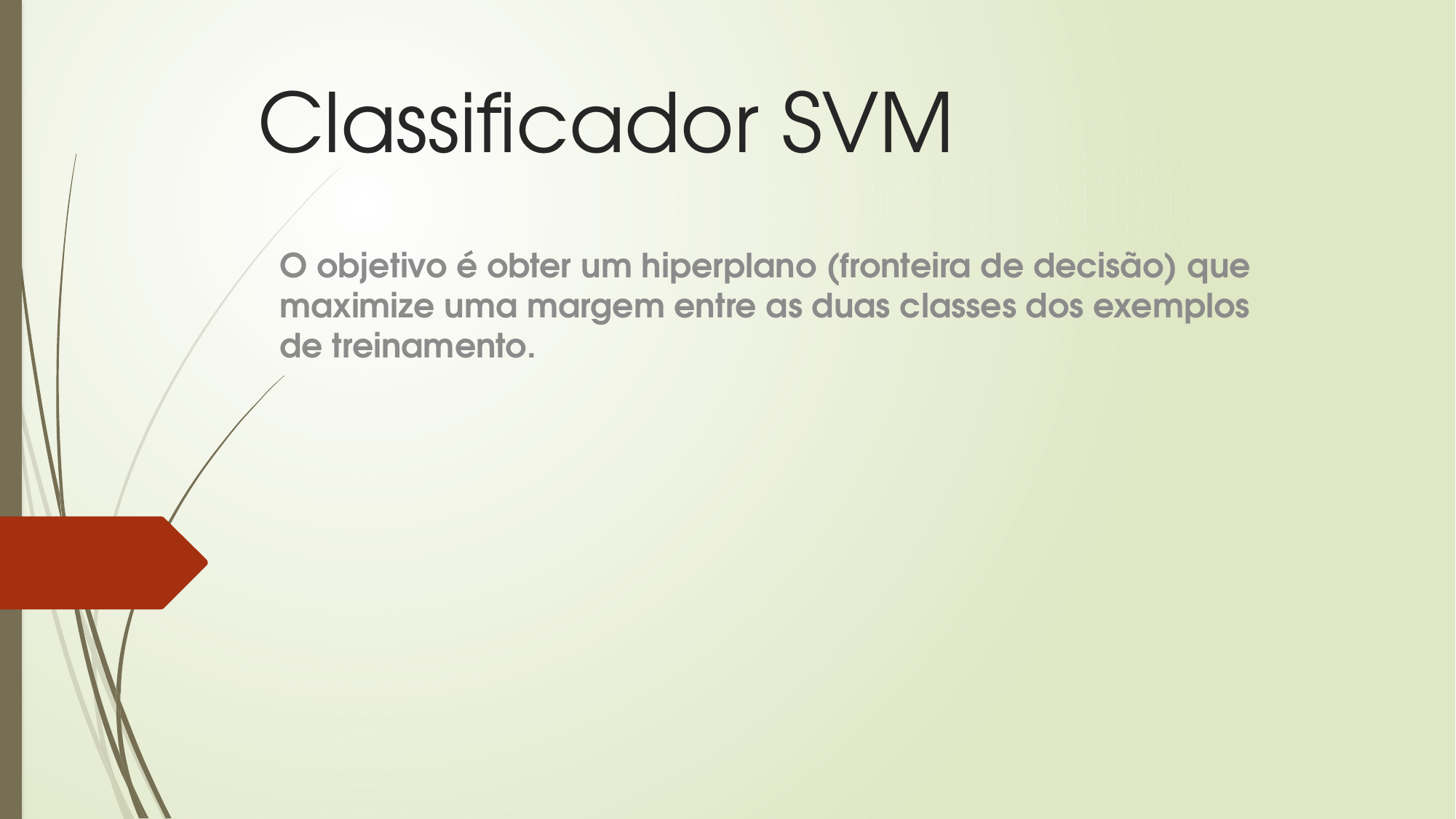

# Classificador SVM
O objetivo é obter um hiperplano (fronteira de decisão) que maximize uma margem entre as duas classes dos exemplos de treinamento.